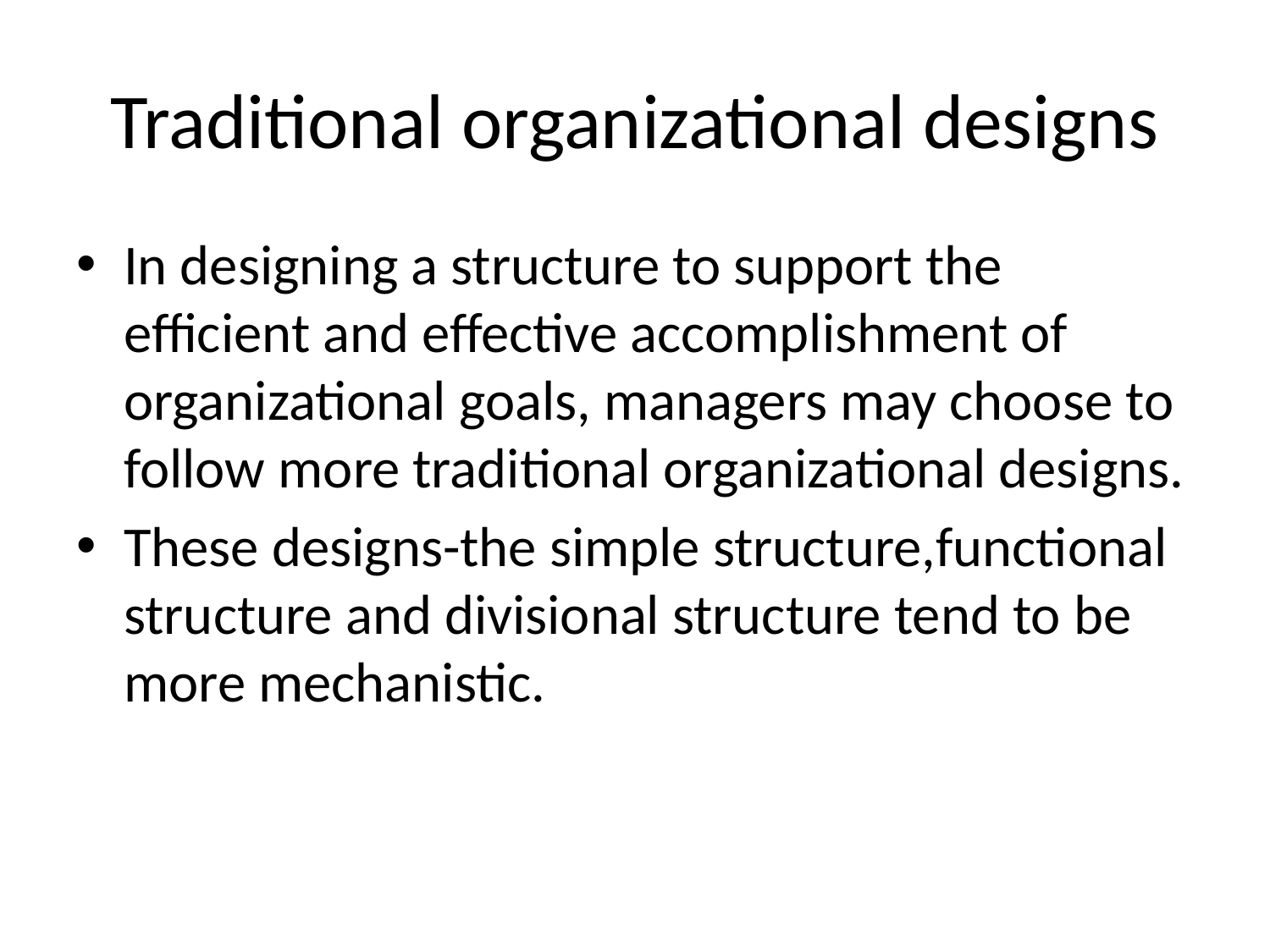

# Traditional organizational designs
In designing a structure to support the efficient and effective accomplishment of organizational goals, managers may choose to follow more traditional organizational designs.
These designs-the simple structure,functional structure and divisional structure tend to be more mechanistic.